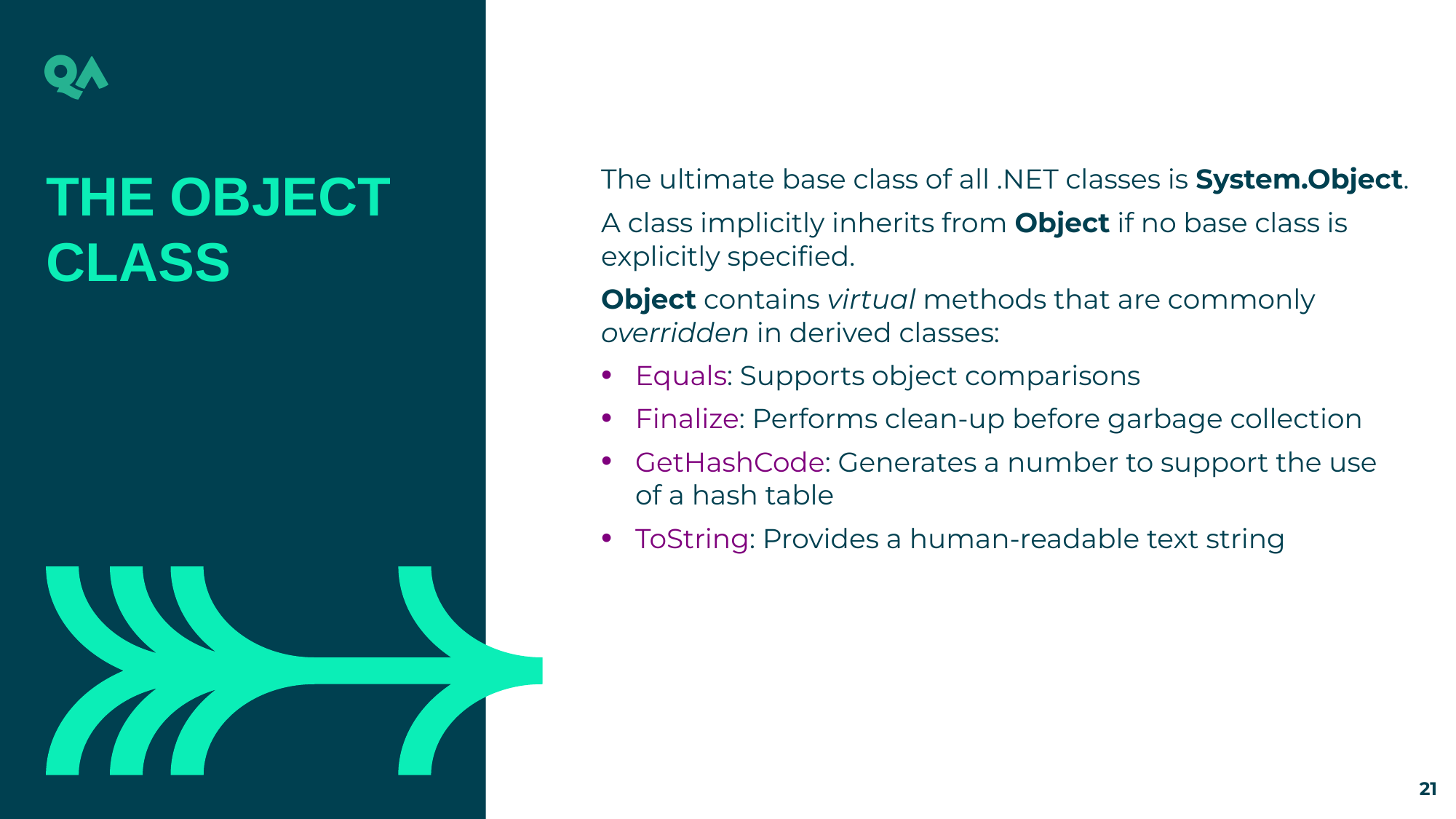

The Object Class
The ultimate base class of all .NET classes is System.Object.
A class implicitly inherits from Object if no base class is explicitly specified.
Object contains virtual methods that are commonly overridden in derived classes:
Equals: Supports object comparisons
Finalize: Performs clean-up before garbage collection
GetHashCode: Generates a number to support the use of a hash table
ToString: Provides a human-readable text string
21